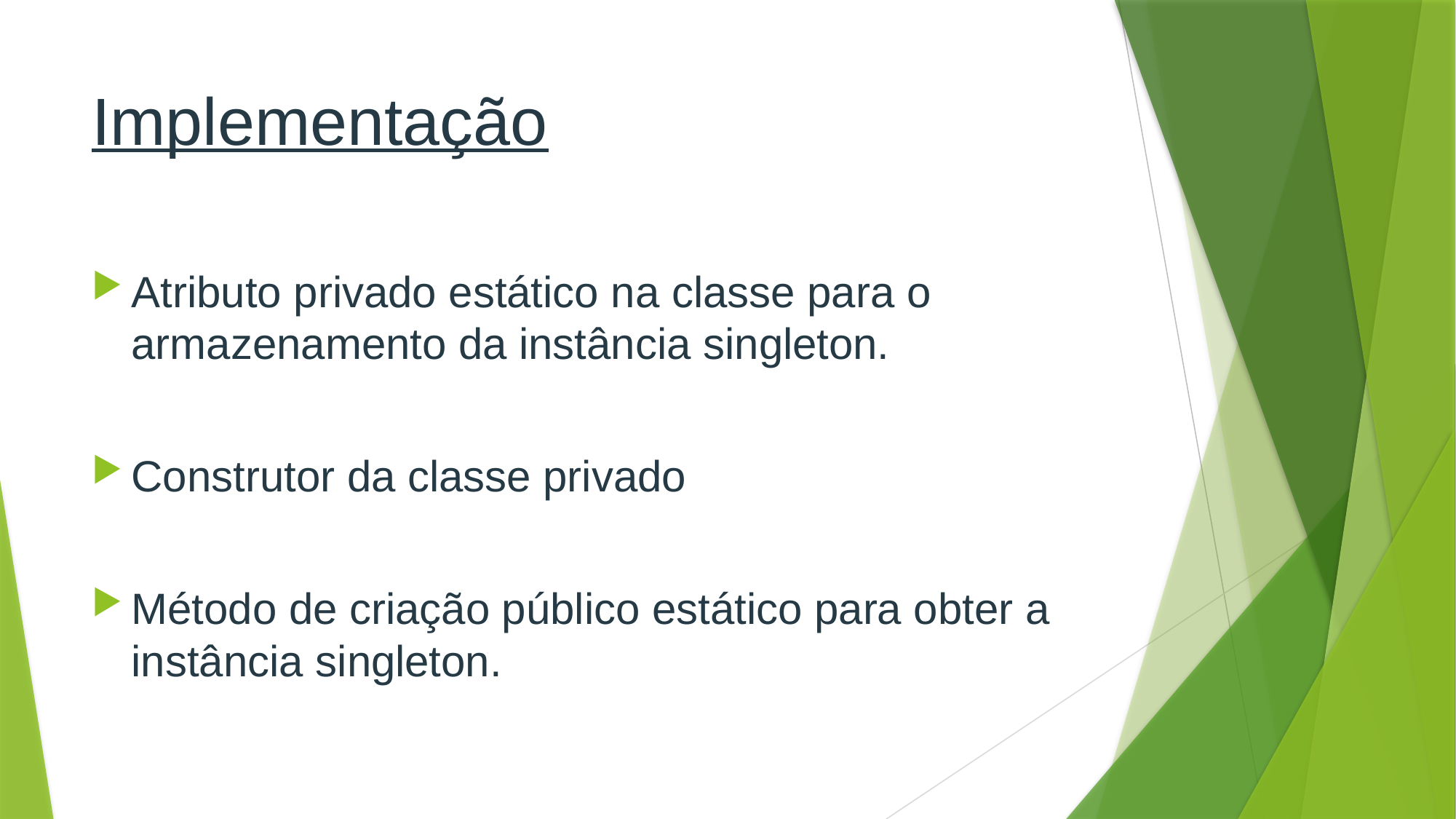

# Implementação
Atributo privado estático na classe para o armazenamento da instância singleton.

Construtor da classe privado

Método de criação público estático para obter a instância singleton.